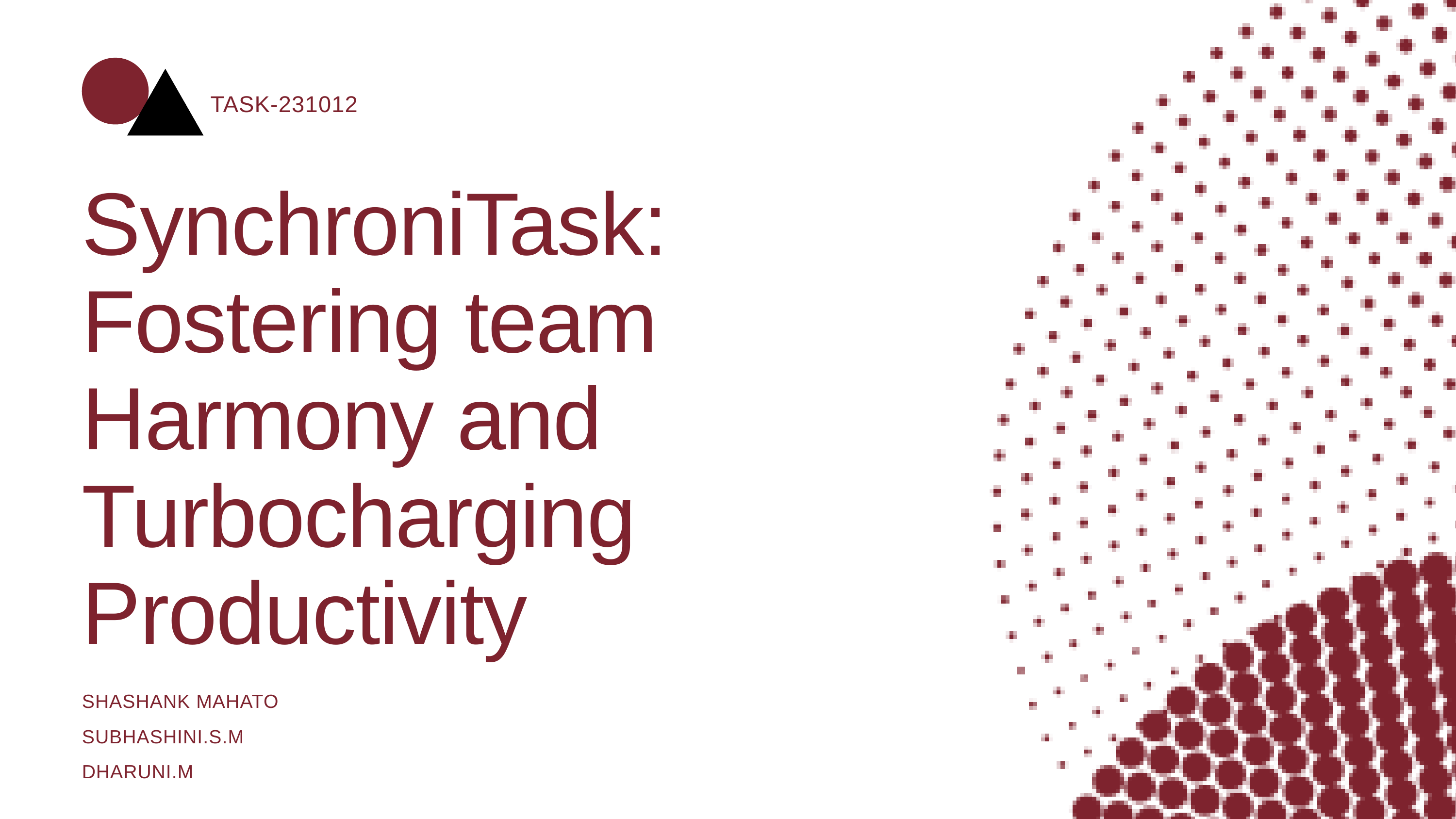

TASK-231012
SynchroniTask: Fostering team Harmony and Turbocharging Productivity
SHASHANK MAHATO

SUBHASHINI.S.M

DHARUNI.M